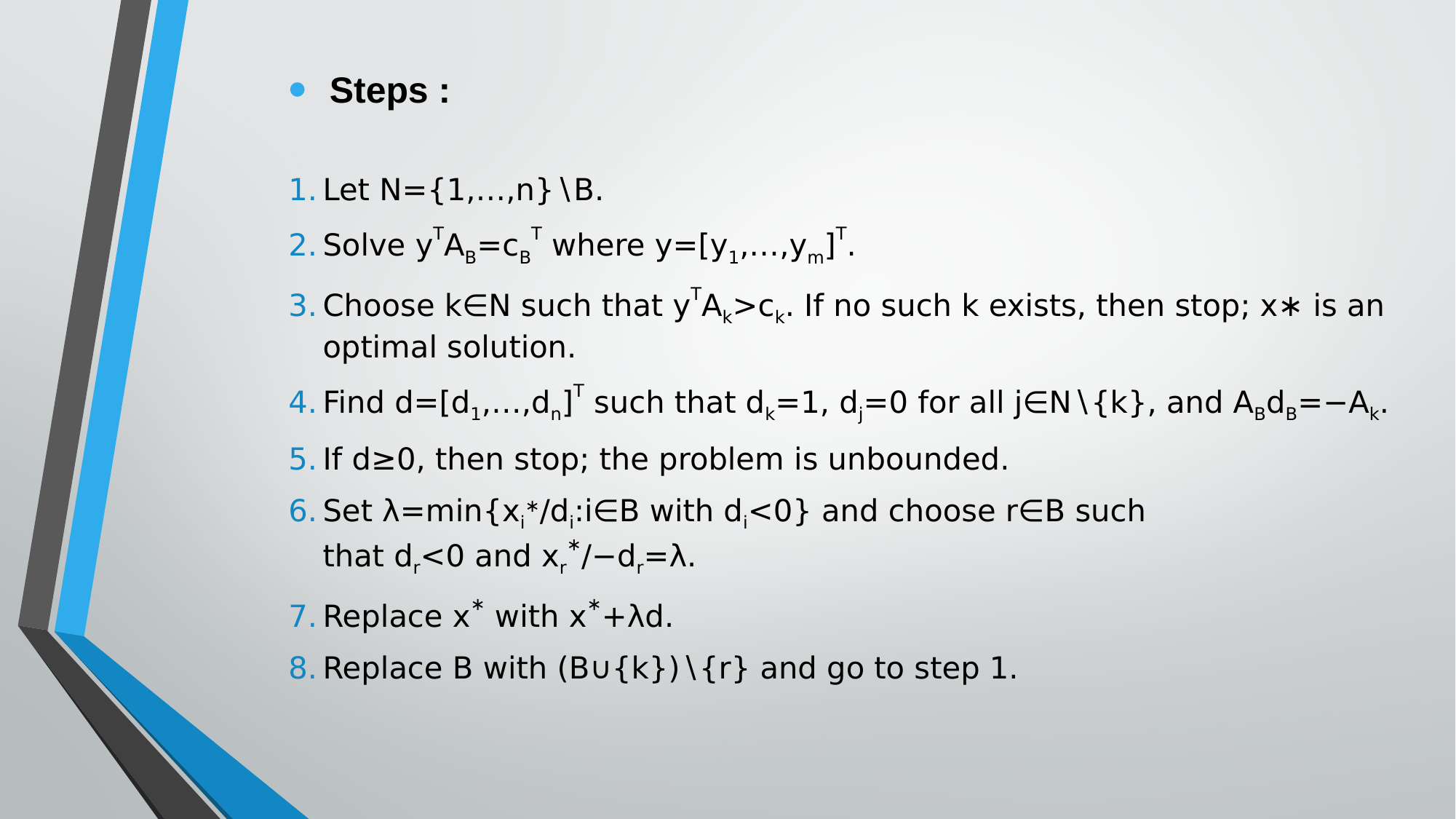

# Steps :

Let N={1,…,n}∖B.
Solve yTAB=cBT where y=[y1,…,ym]T.
Choose k∈N such that yTAk>ck. If no such k exists, then stop; x∗ is an optimal solution.
Find d=[d1,…,dn]T such that dk=1, dj=0 for all j∈N∖{k}, and ABdB=−Ak.
If d≥0, then stop; the problem is unbounded.
Set λ=min{xi∗/di:i∈B with di<0} and choose r∈B such that dr<0 and xr∗/−dr=λ.
Replace x∗ with x∗+λd.
Replace B with (B∪{k})∖{r} and go to step 1.